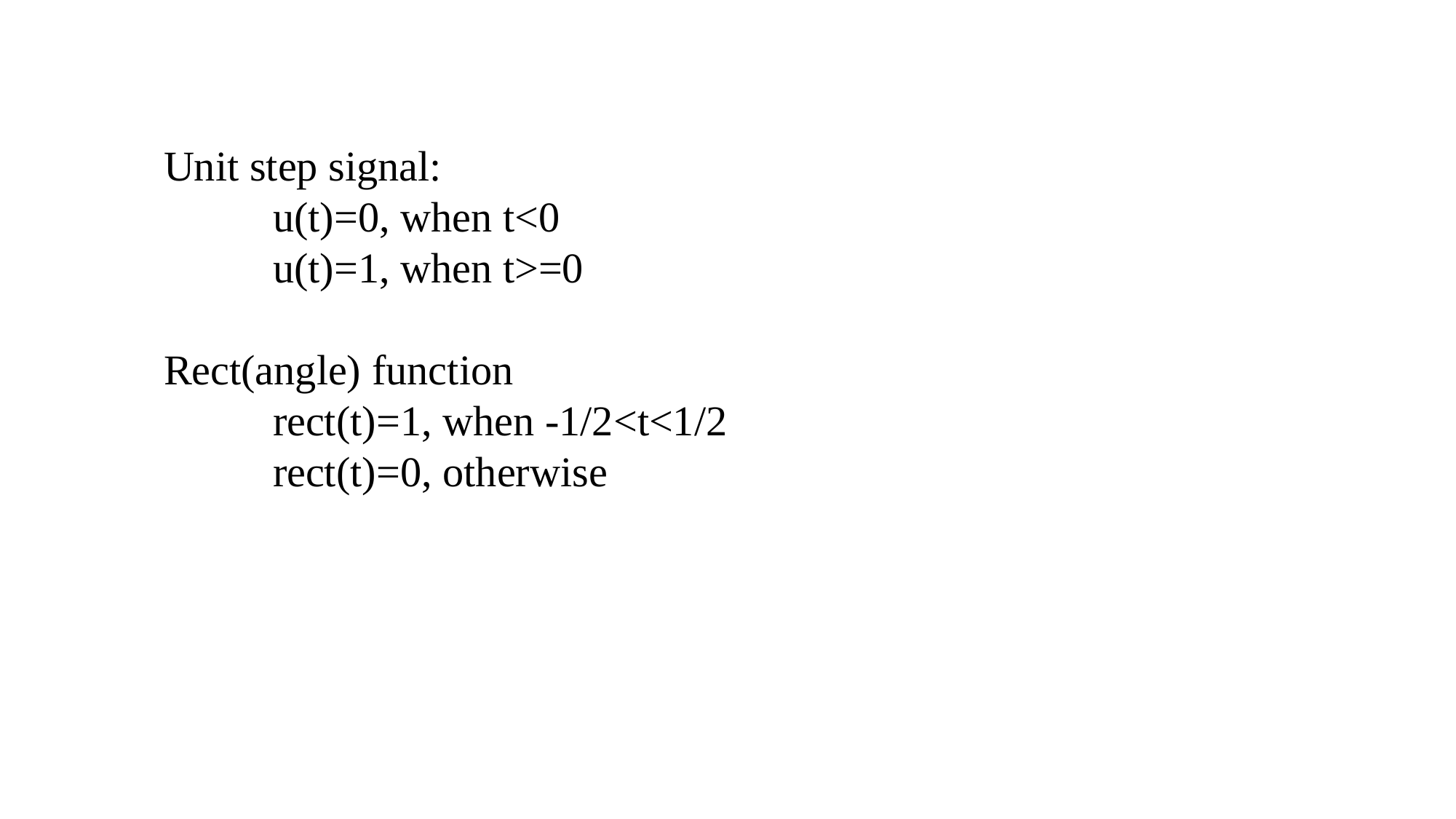

Unit step signal:
	u(t)=0, when t<0
	u(t)=1, when t>=0

Rect(angle) function
	rect(t)=1, when -1/2<t<1/2
	rect(t)=0, otherwise